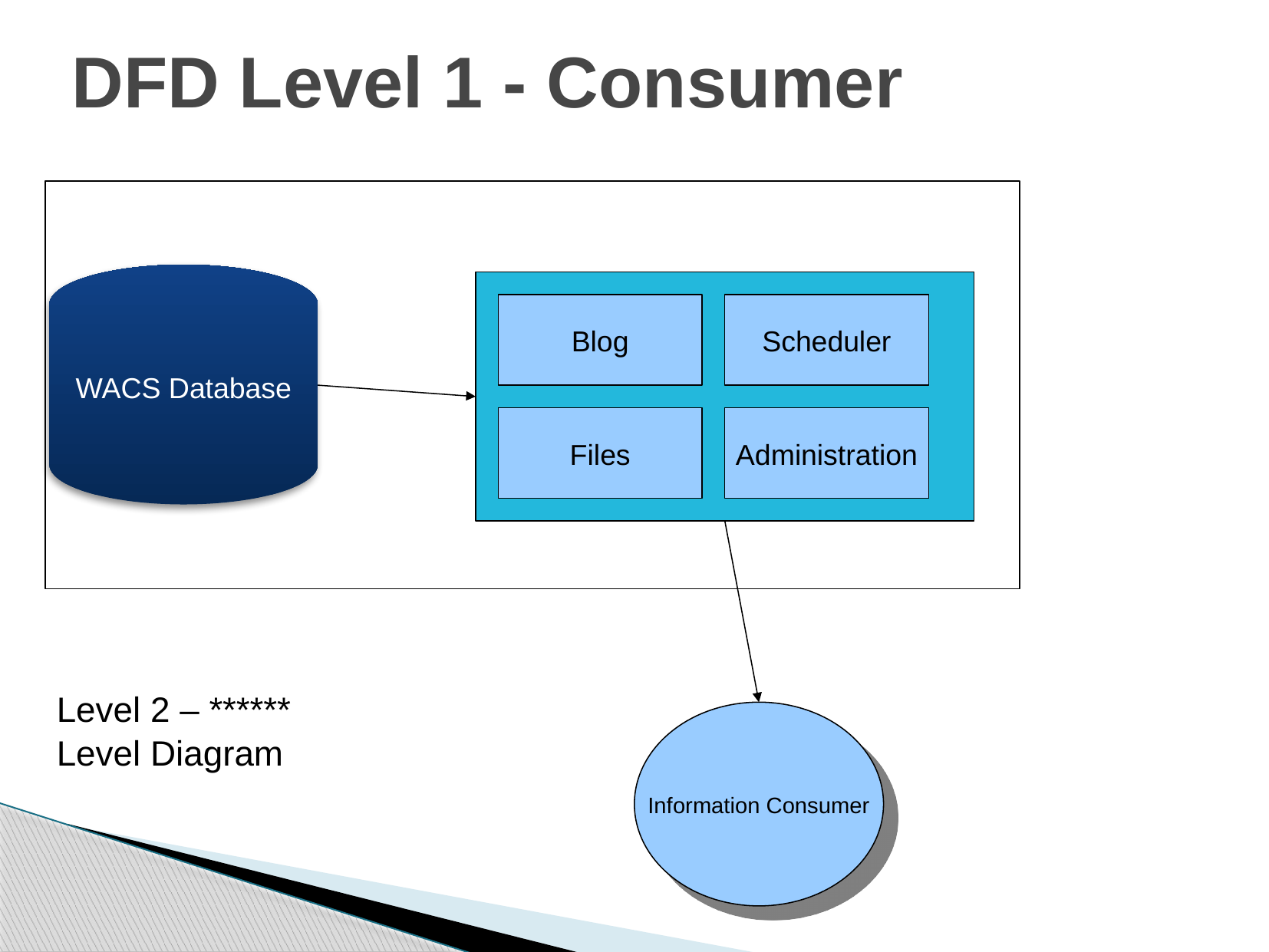

# DFD Level 1 - Consumer

WACS Database

Blog
Scheduler
Files
Administration
Level 2 – ******
Level Diagram
Information Consumer